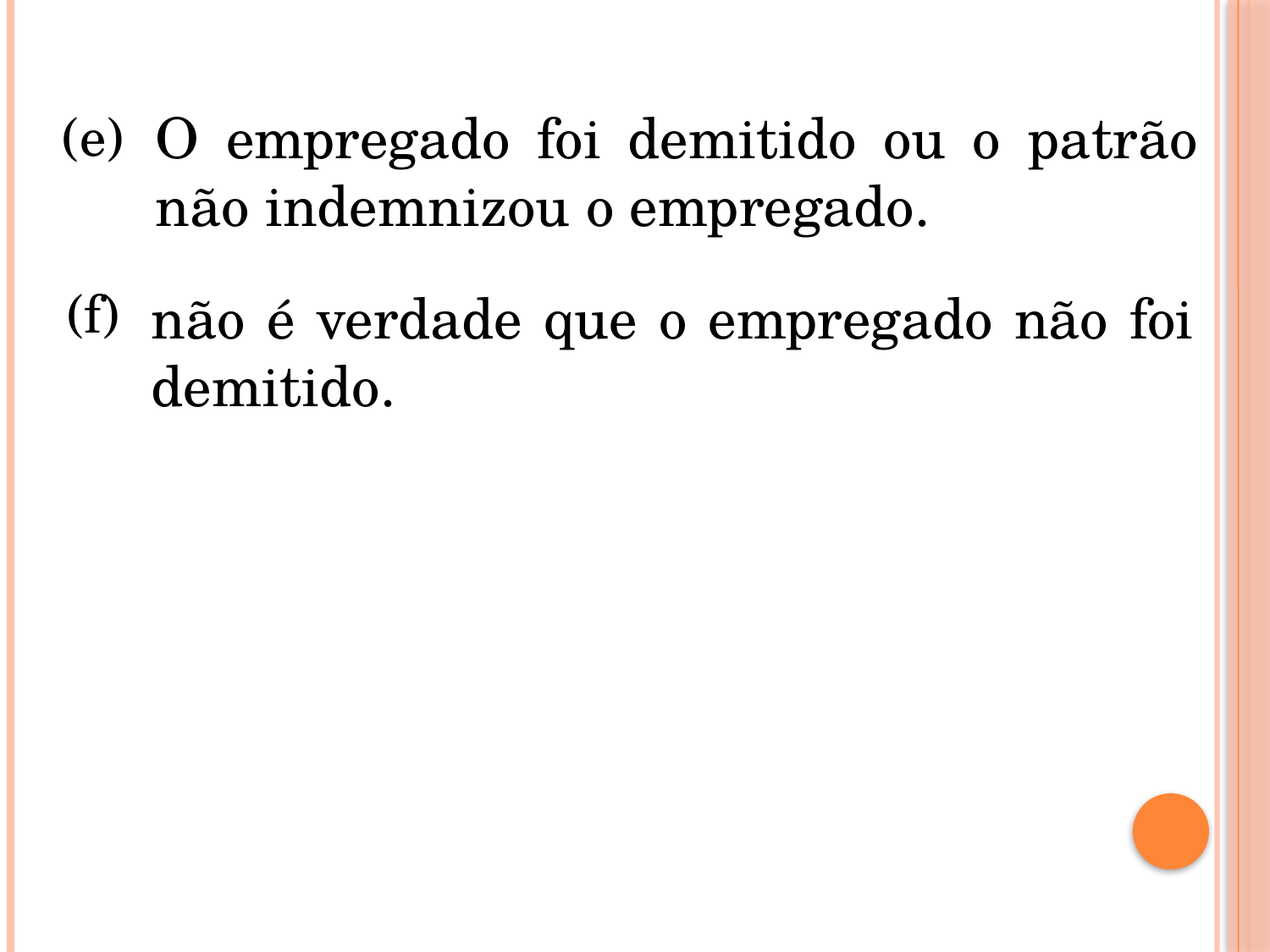

O empregado foi demitido ou o patrão não indemnizou o empregado.
(e)
(f)
não é verdade que o empregado não foi demitido.